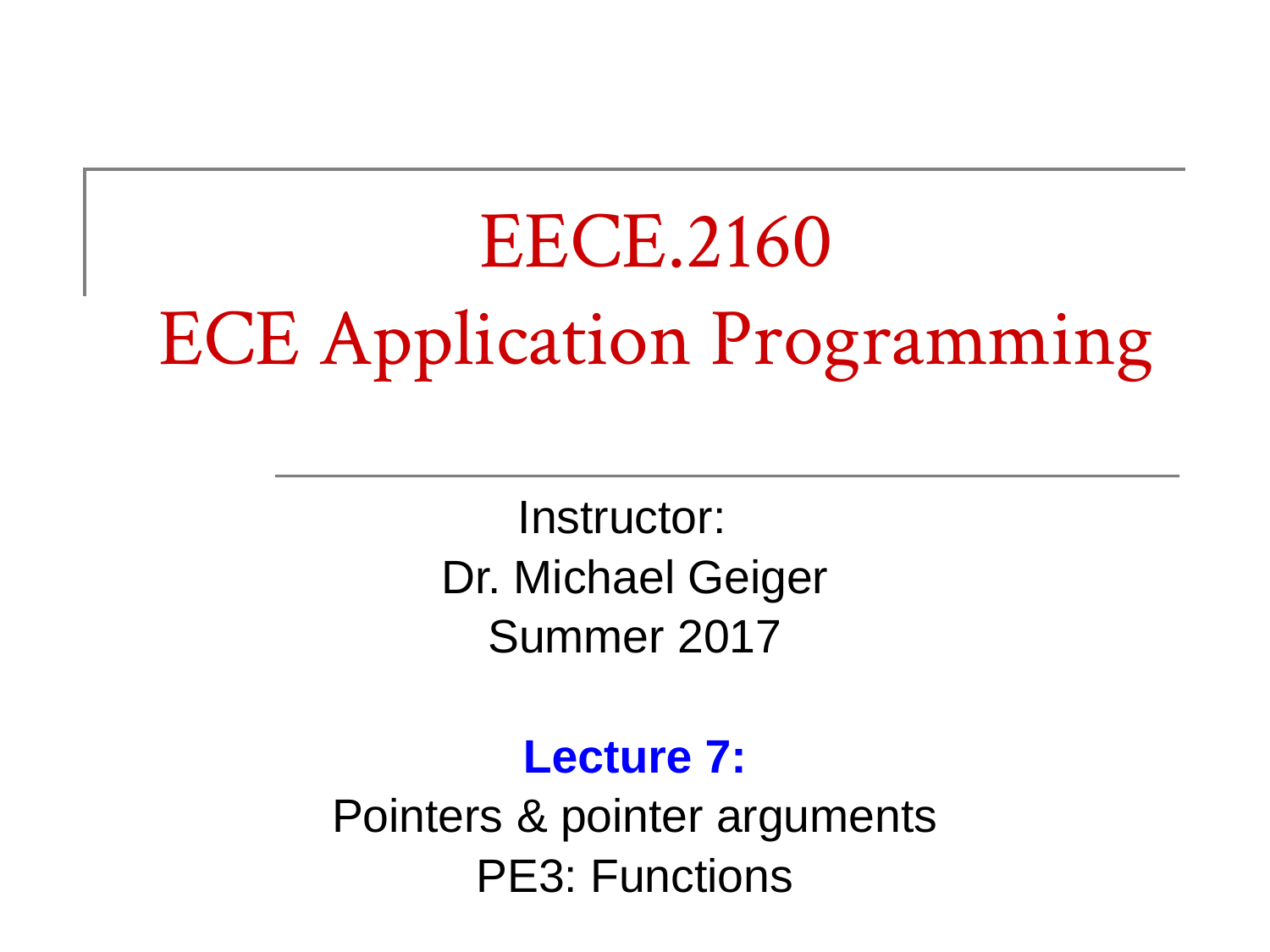

# EECE.2160 ECE Application Programming
Instructor:
Dr. Michael Geiger
Summer 2017

Lecture 7:
Pointers & pointer arguments
PE3: Functions